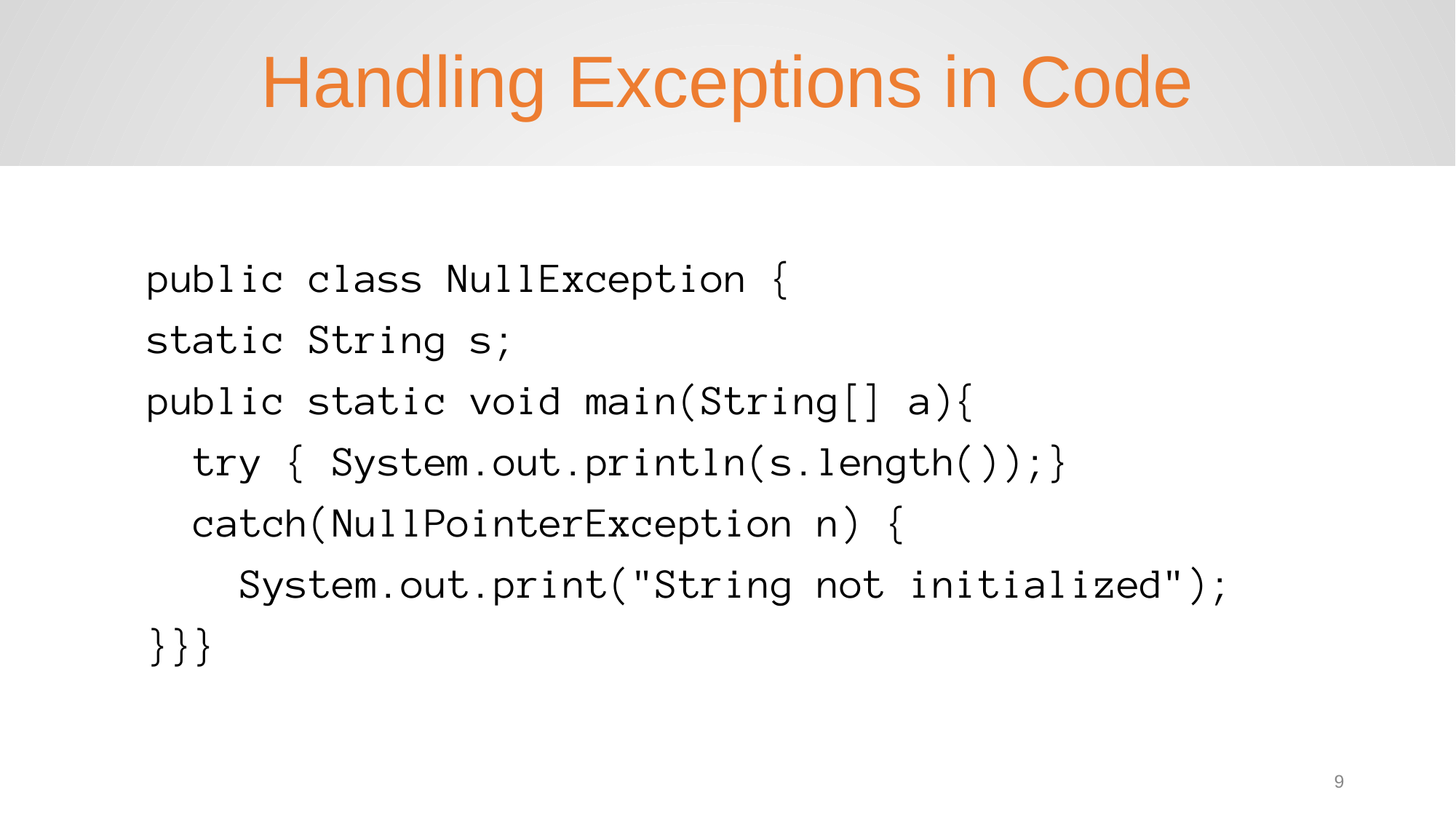

Handling Exceptions in Code

public class NullException {
static String s;
public static void main(String[] a){
  try { System.out.println(s.length());}
  catch(NullPointerException n) {
    System.out.print("String not initialized");
}}}
9